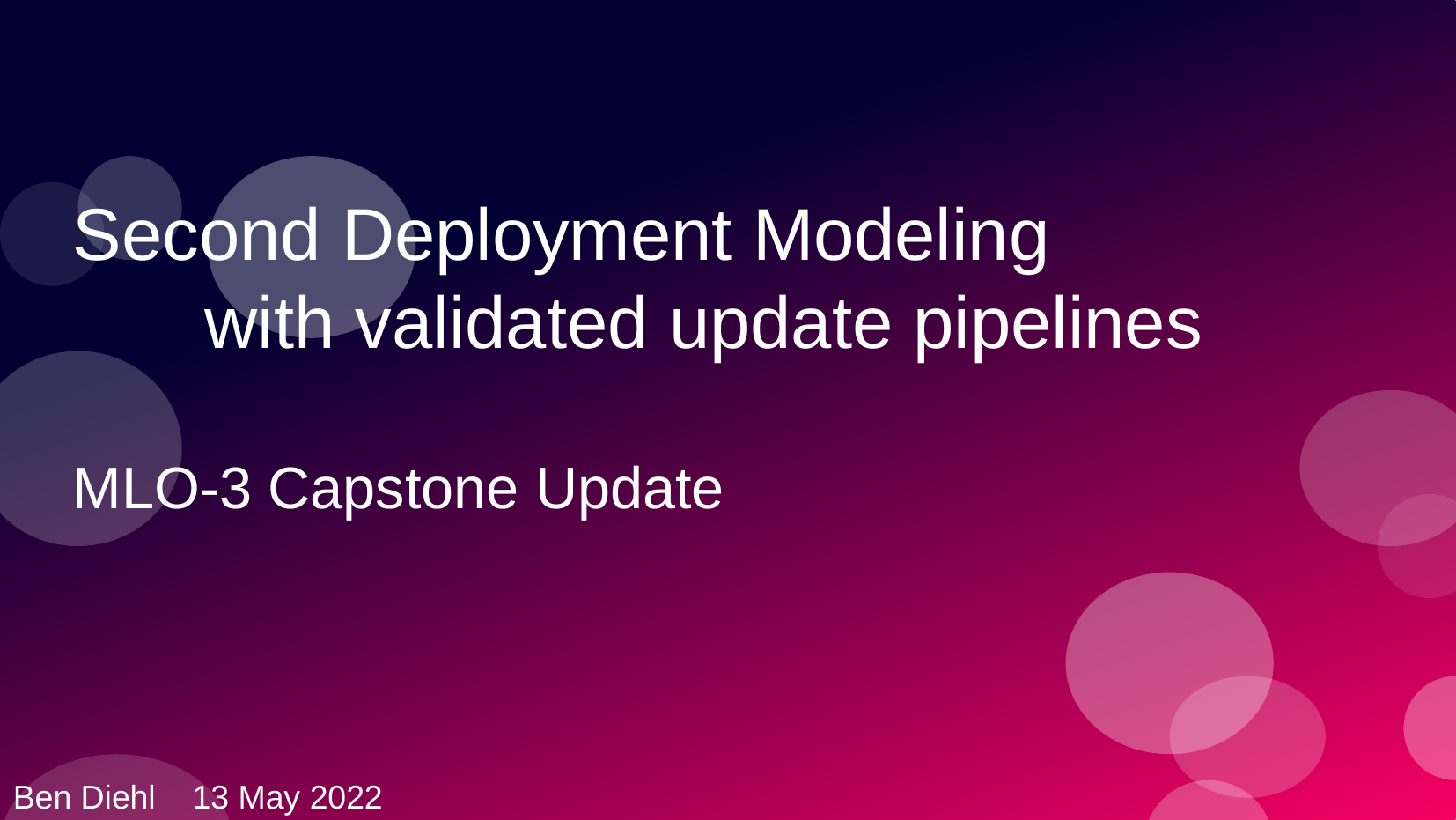

Second Deployment Modeling
	with validated update pipelines
MLO-3 Capstone Update

Ben Diehl    13 May 2022